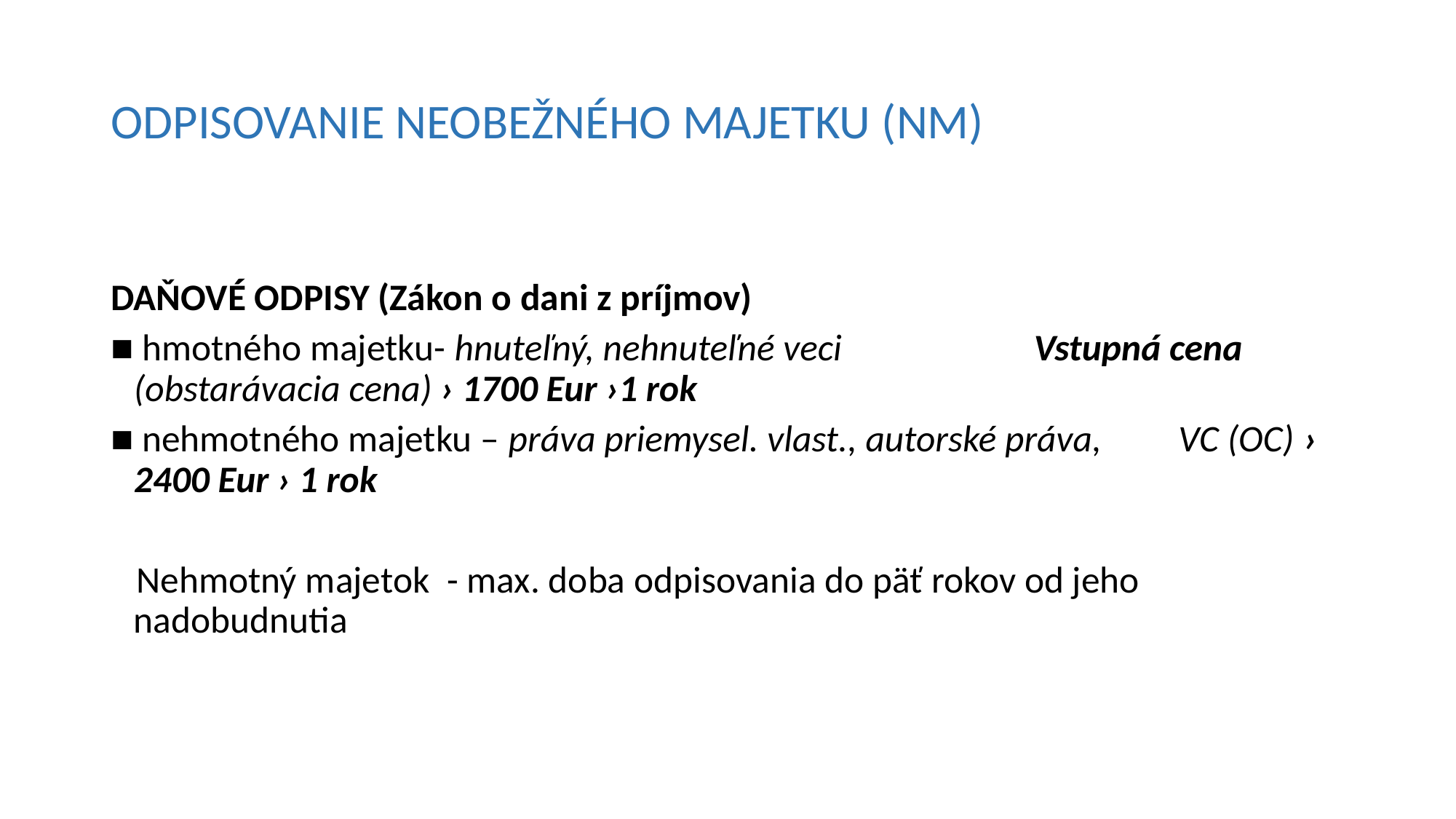

# odpisovanie NEOBEŽného majetku (NM)

DAŇOVÉ ODPISY (Zákon o dani z príjmov)
■ hmotného majetku- hnuteľný, nehnuteľné veci 			              Vstupná cena (obstarávacia cena) › 1700 Eur ›1 rok
■ nehmotného majetku – práva priemysel. vlast., autorské práva,         VC (OC) › 2400 Eur › 1 rok

   Nehmotný majetok  - max. doba odpisovania do päť rokov od jeho nadobudnutia